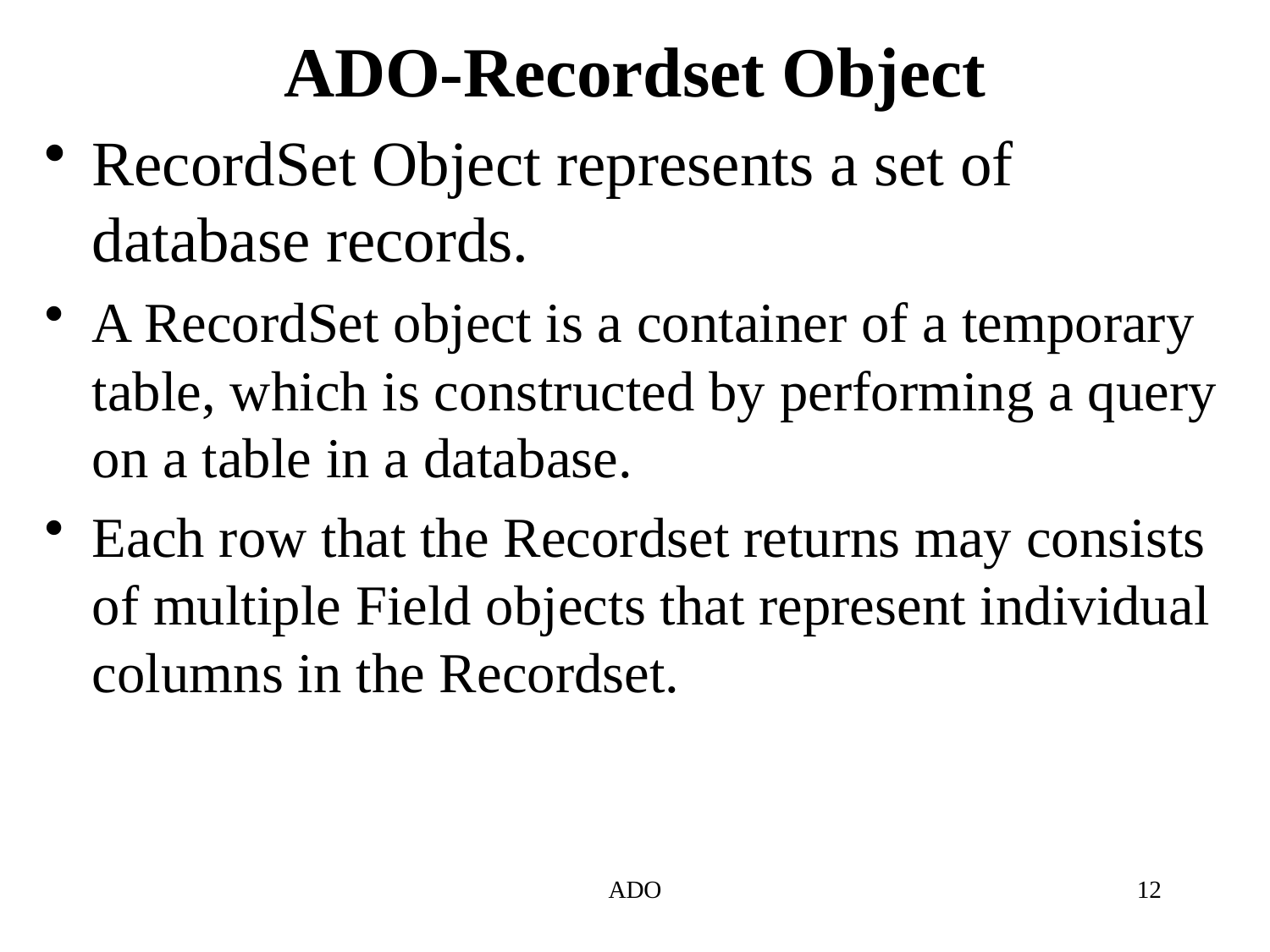

# ADO-Recordset Object
RecordSet Object represents a set of database records.
A RecordSet object is a container of a temporary table, which is constructed by performing a query on a table in a database.
Each row that the Recordset returns may consists of multiple Field objects that represent individual columns in the Recordset.
ADO
12